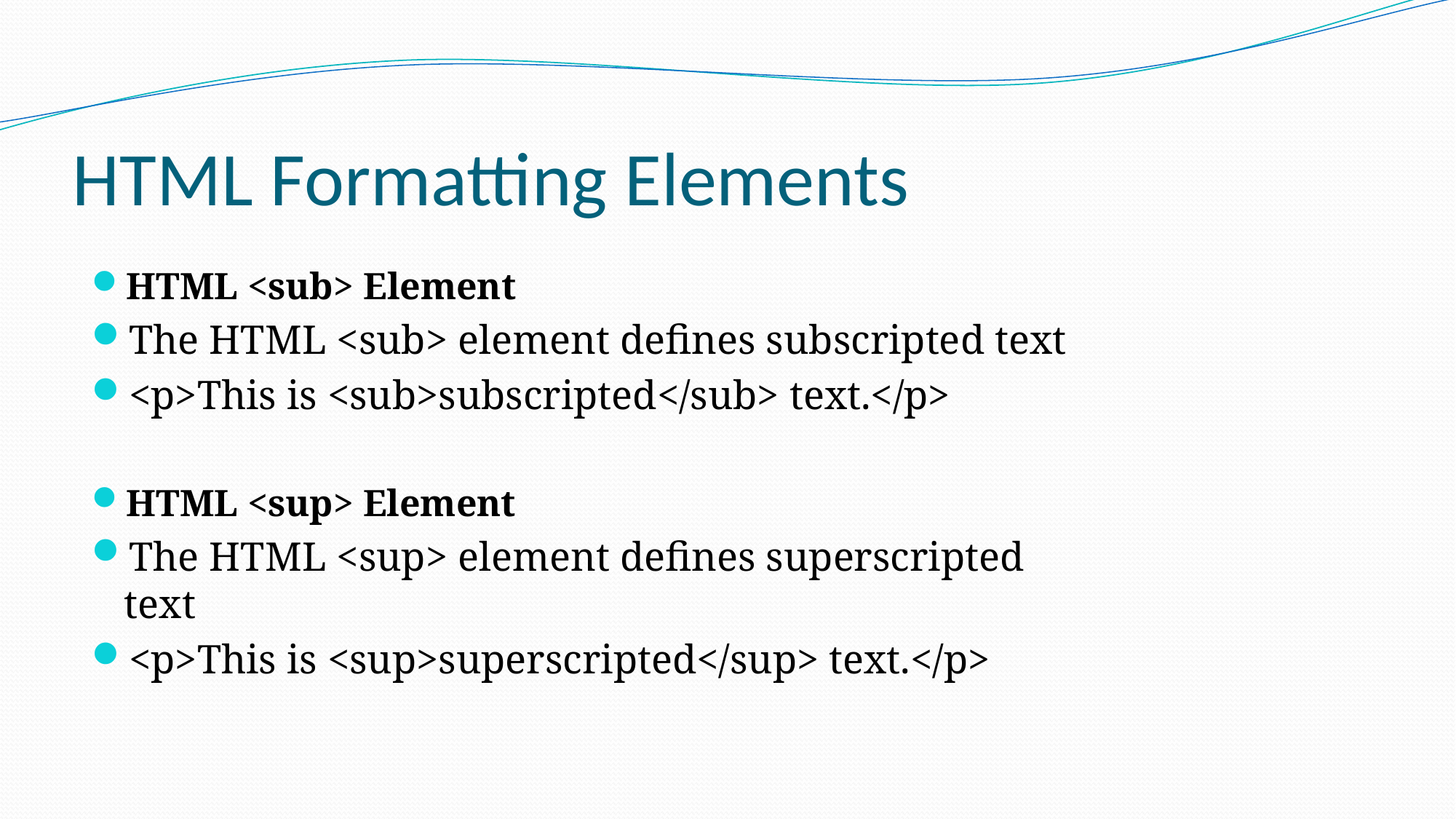

# HTML Formatting Elements
HTML <sub> Element
The HTML <sub> element defines subscripted text
<p>This is <sub>subscripted</sub> text.</p>

HTML <sup> Element
The HTML <sup> element defines superscripted text
<p>This is <sup>superscripted</sup> text.</p>